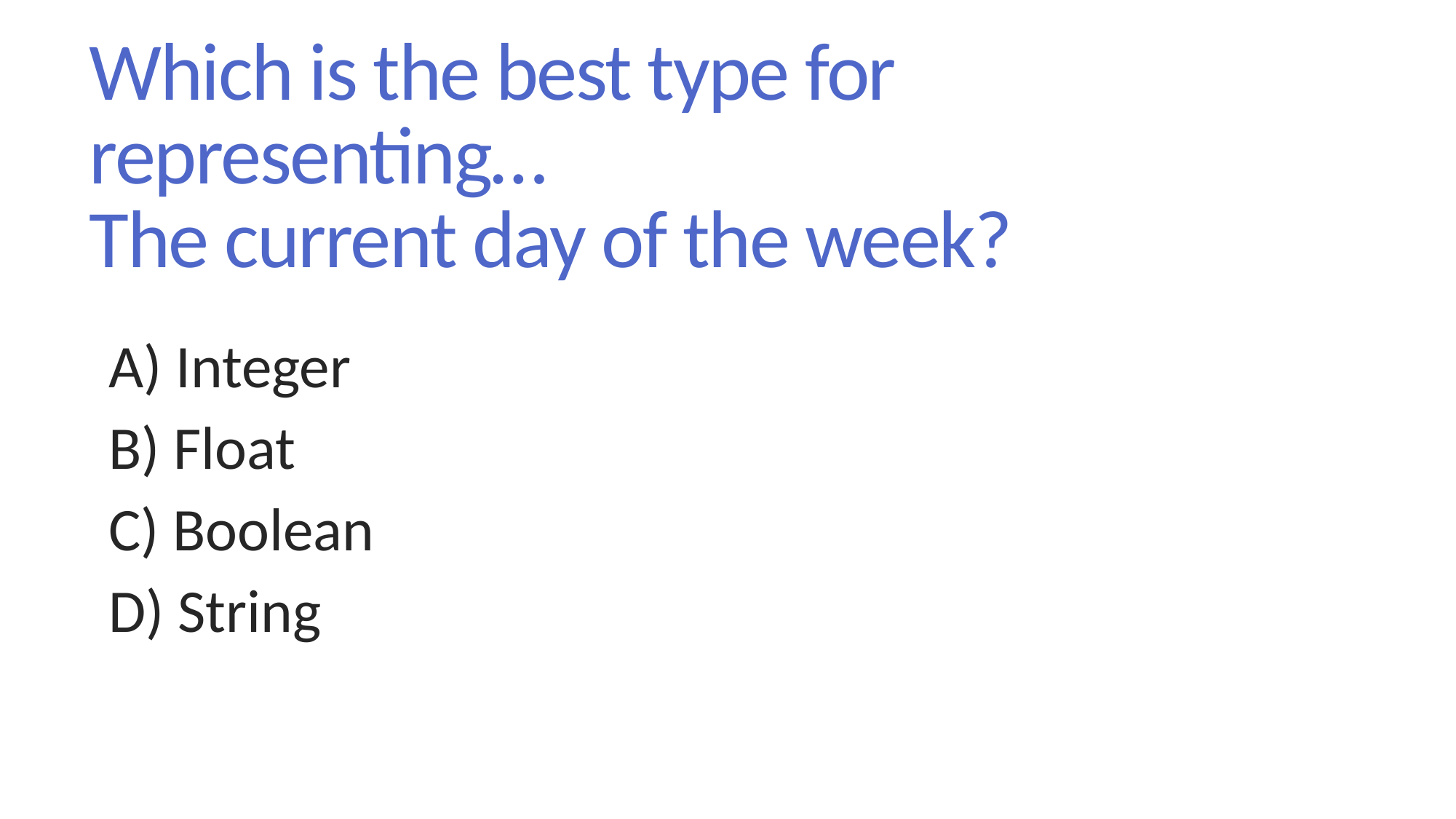

# Which is the best type for representing… The current day of the week?

A) Integer
B) Float
C) Boolean
D) String